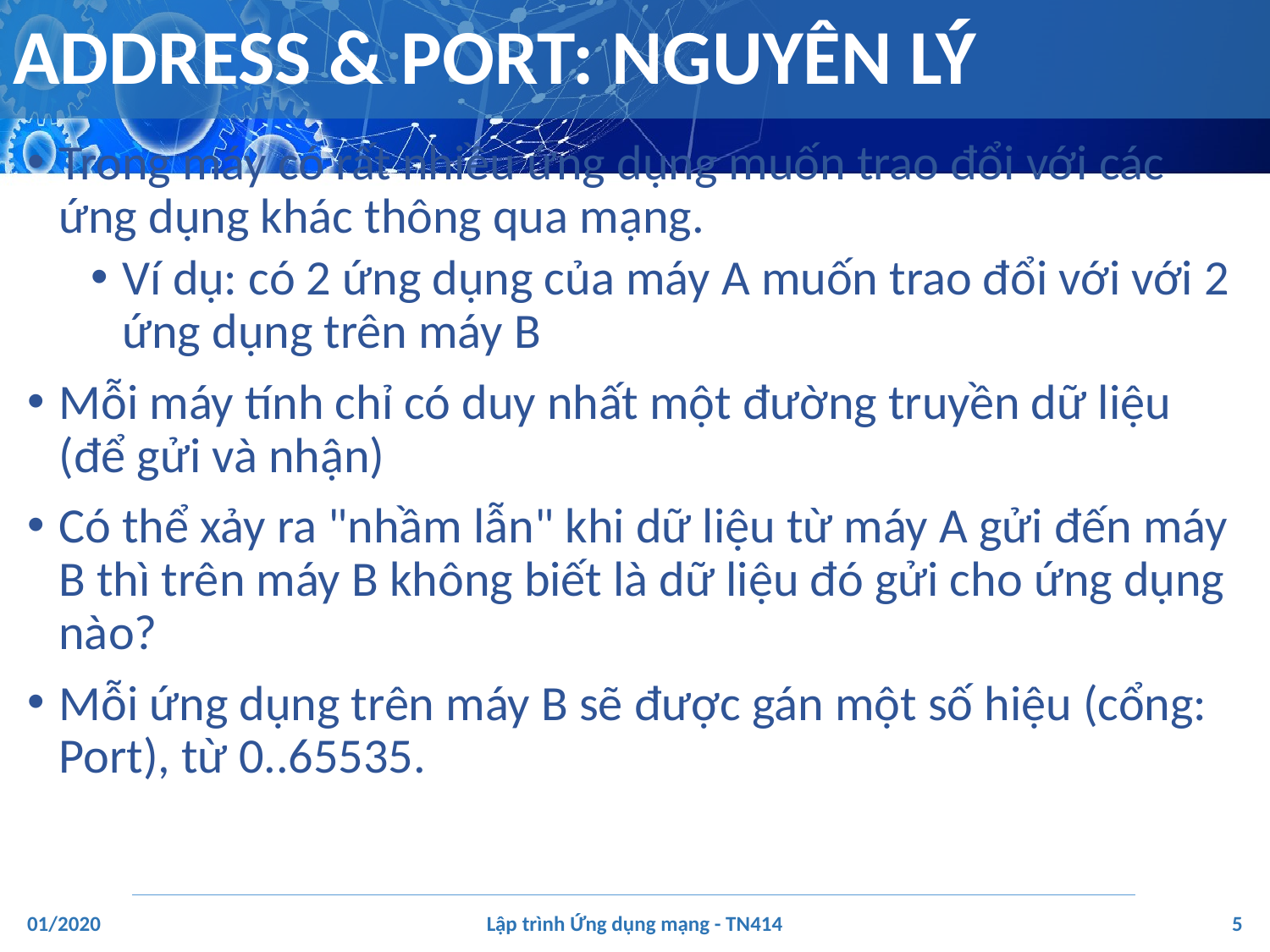

# ADDRESS & PORT: NGUYÊN LÝ
Trong máy có rất nhiều ứng dụng muốn trao đổi với các ứng dụng khác thông qua mạng.
Ví dụ: có 2 ứng dụng của máy A muốn trao đổi với với 2 ứng dụng trên máy B
Mỗi máy tính chỉ có duy nhất một đường truyền dữ liệu (để gửi và nhận)
Có thể xảy ra "nhầm lẫn" khi dữ liệu từ máy A gửi đến máy B thì trên máy B không biết là dữ liệu đó gửi cho ứng dụng nào?
Mỗi ứng dụng trên máy B sẽ được gán một số hiệu (cổng: Port), từ 0..65535.
5
01/2020
Lập trình Ứng dụng mạng - TN414